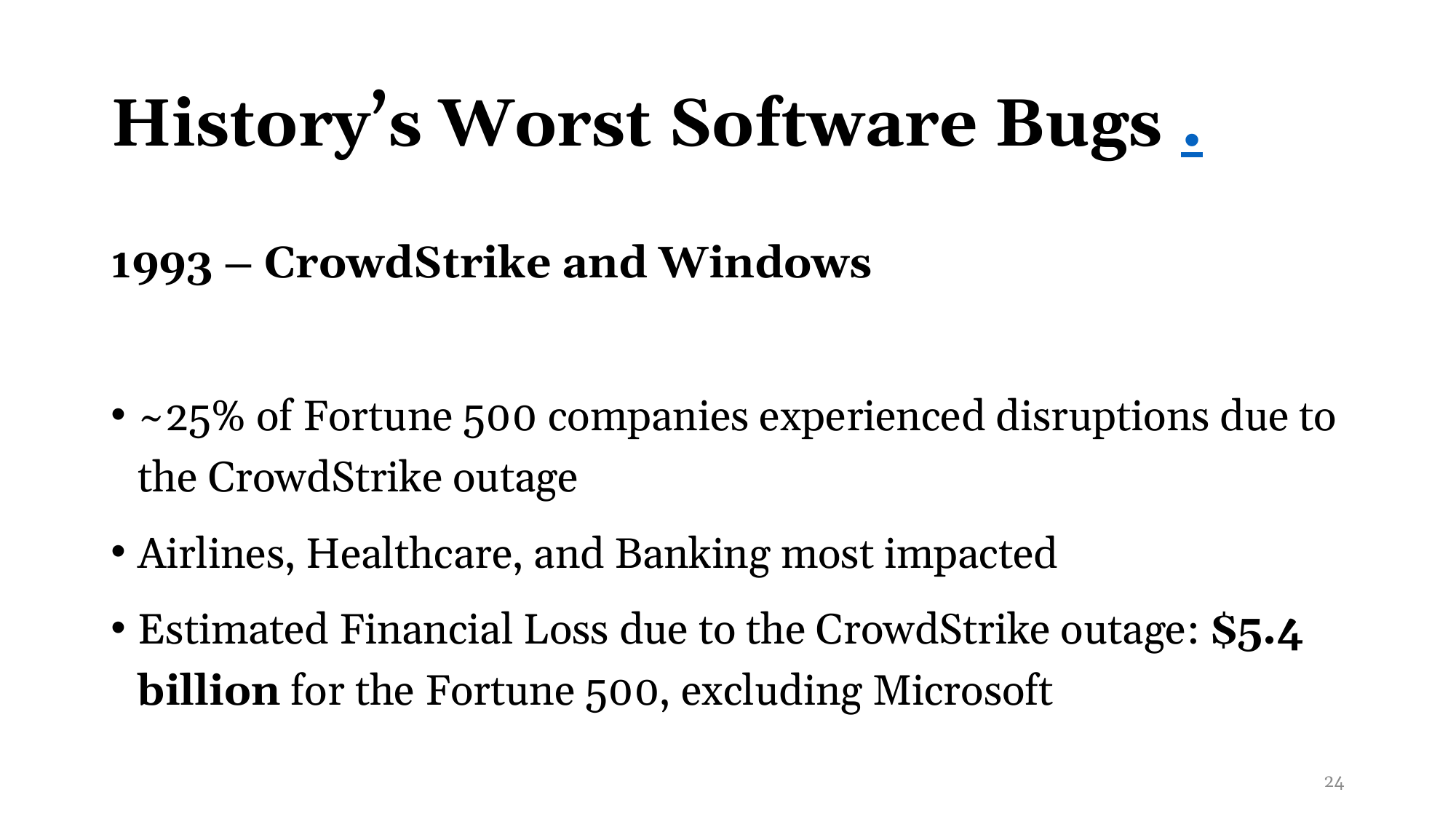

# History’s Worst Software Bugs .
1993 – CrowdStrike and Windows

~25% of Fortune 500 companies experienced disruptions due to the CrowdStrike outage
Airlines, Healthcare, and Banking most impacted
Estimated Financial Loss due to the CrowdStrike outage: $5.4 billion for the Fortune 500, excluding Microsoft
24